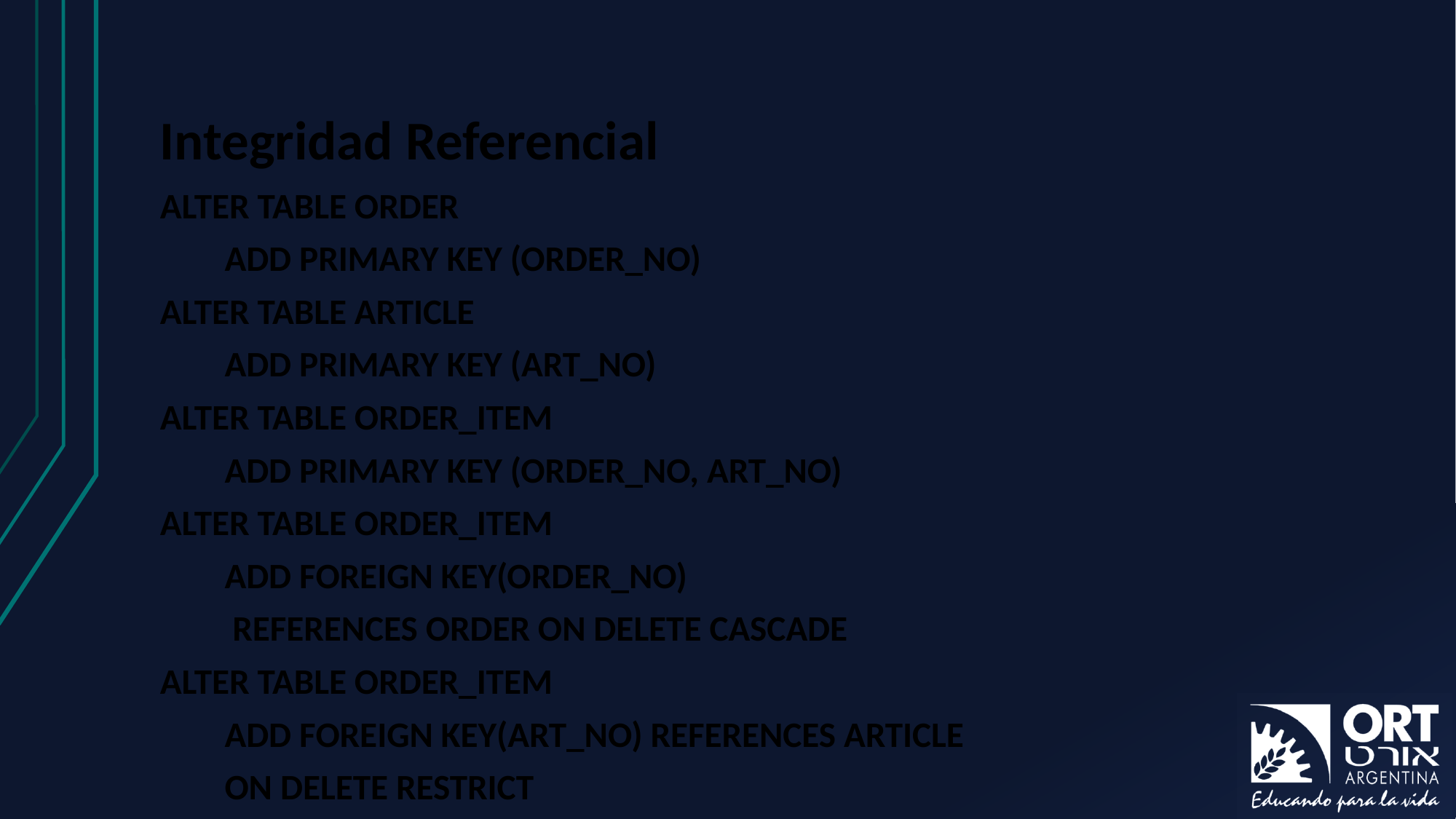

# Integridad Referencial
ALTER TABLE ORDER
	ADD PRIMARY KEY (ORDER_NO)
ALTER TABLE ARTICLE
	ADD PRIMARY KEY (ART_NO)
ALTER TABLE ORDER_ITEM
	ADD PRIMARY KEY (ORDER_NO, ART_NO)
ALTER TABLE ORDER_ITEM
	ADD FOREIGN KEY(ORDER_NO)
	 REFERENCES ORDER ON DELETE CASCADE
ALTER TABLE ORDER_ITEM
	ADD FOREIGN KEY(ART_NO) REFERENCES ARTICLE
	ON DELETE RESTRICT